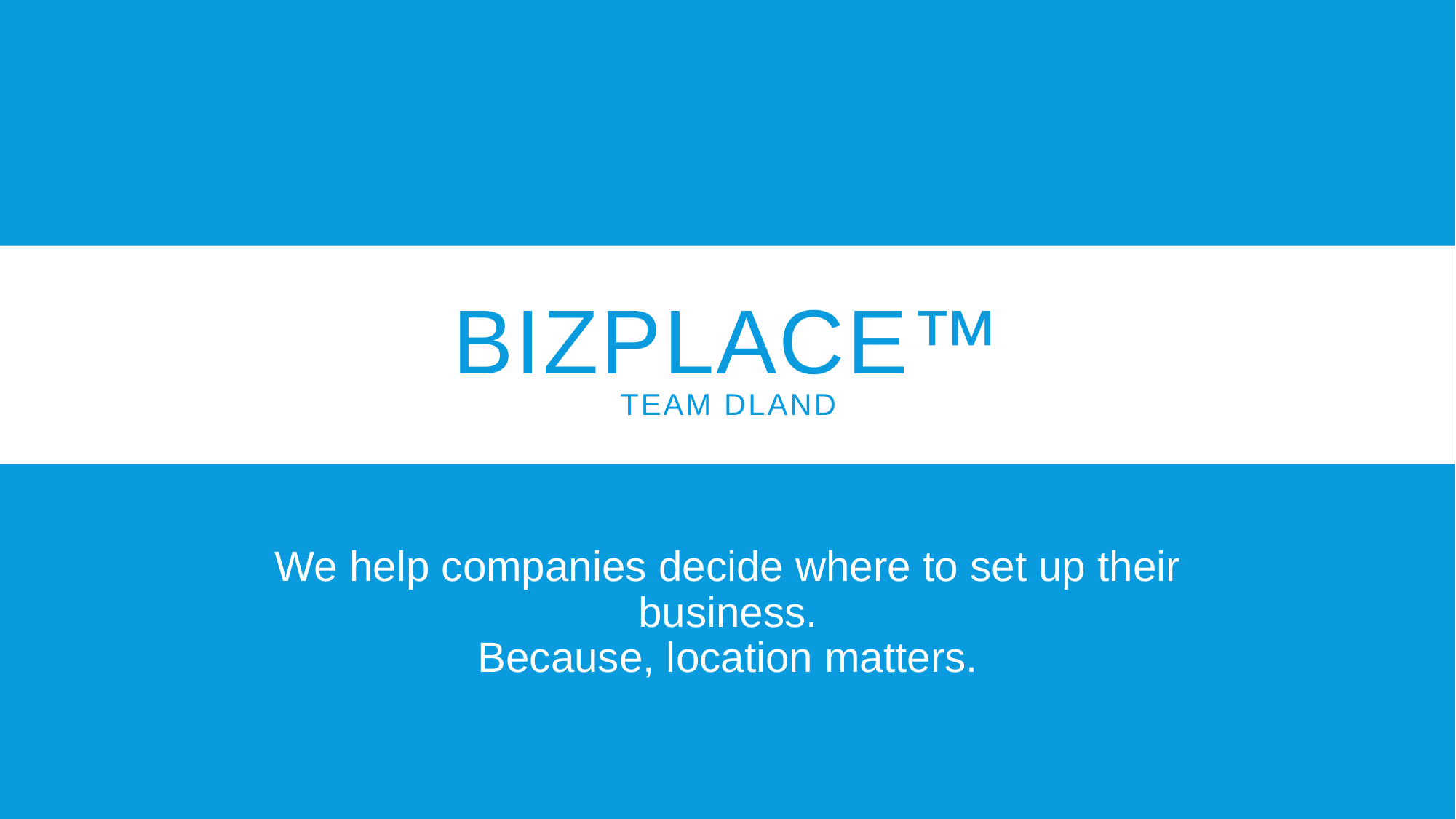

# Bizplace™ team dland
We help companies decide where to set up their business.
Because, location matters.